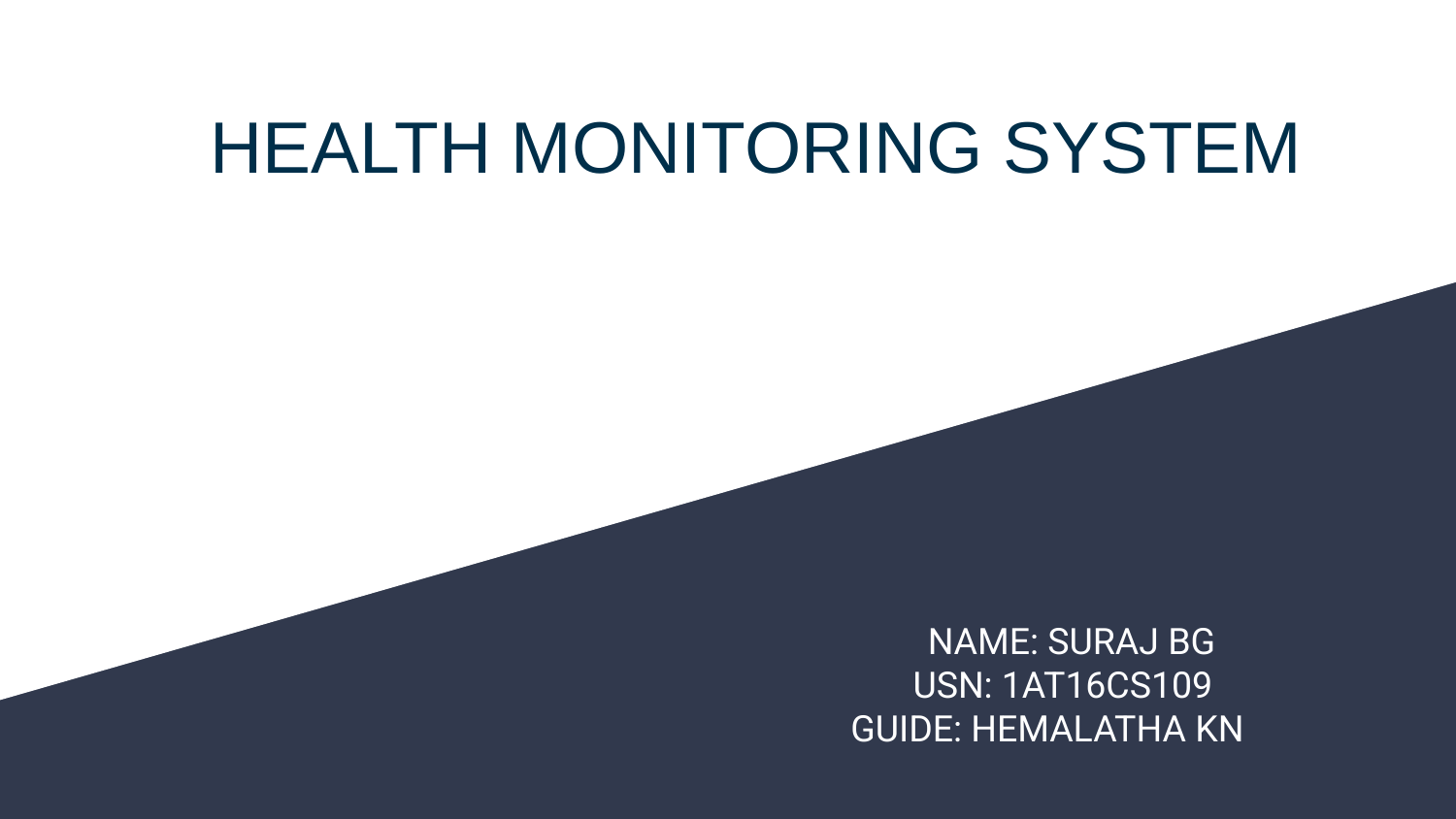

# HEALTH MONITORING SYSTEM
                 NAME: SURAJ BG
               USN: 1AT16CS109
                               GUIDE: HEMALATHA KN